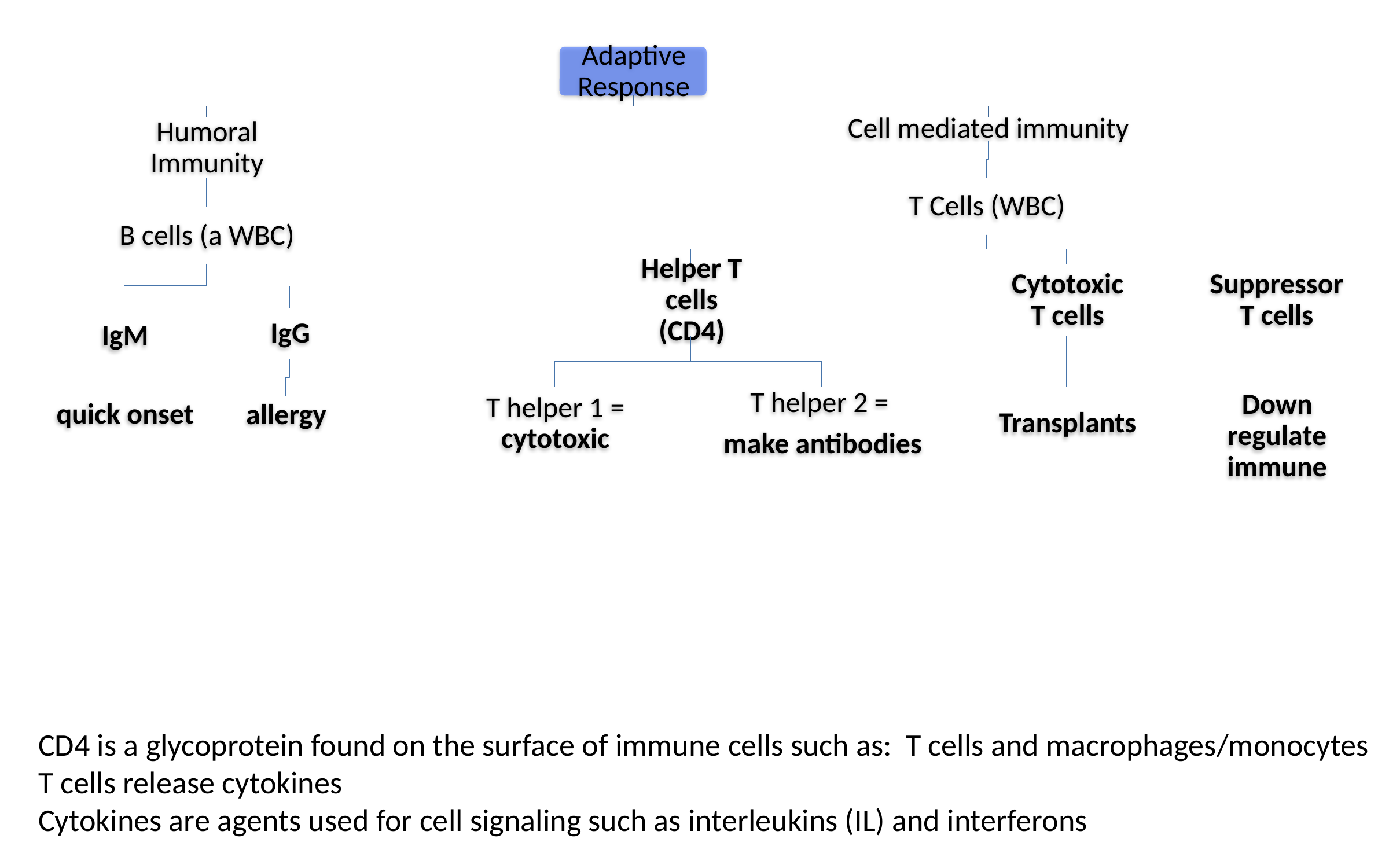

Adaptive Response
Humoral Immunity
B cells (a WBC)
IgM
quick onset
IgG
allergy
Cell mediated immunity
T Cells (WBC)
Helper T cells (CD4)
T helper 1 = cytotoxic
T helper 2 =
make antibodies
Cytotoxic T cells
Transplants
Suppressor T cells
Down regulate immune
CD4 is a glycoprotein found on the surface of immune cells such as:  T cells and macrophages/monocytes
T cells release cytokines
Cytokines are agents used for cell signaling such as interleukins (IL) and interferons